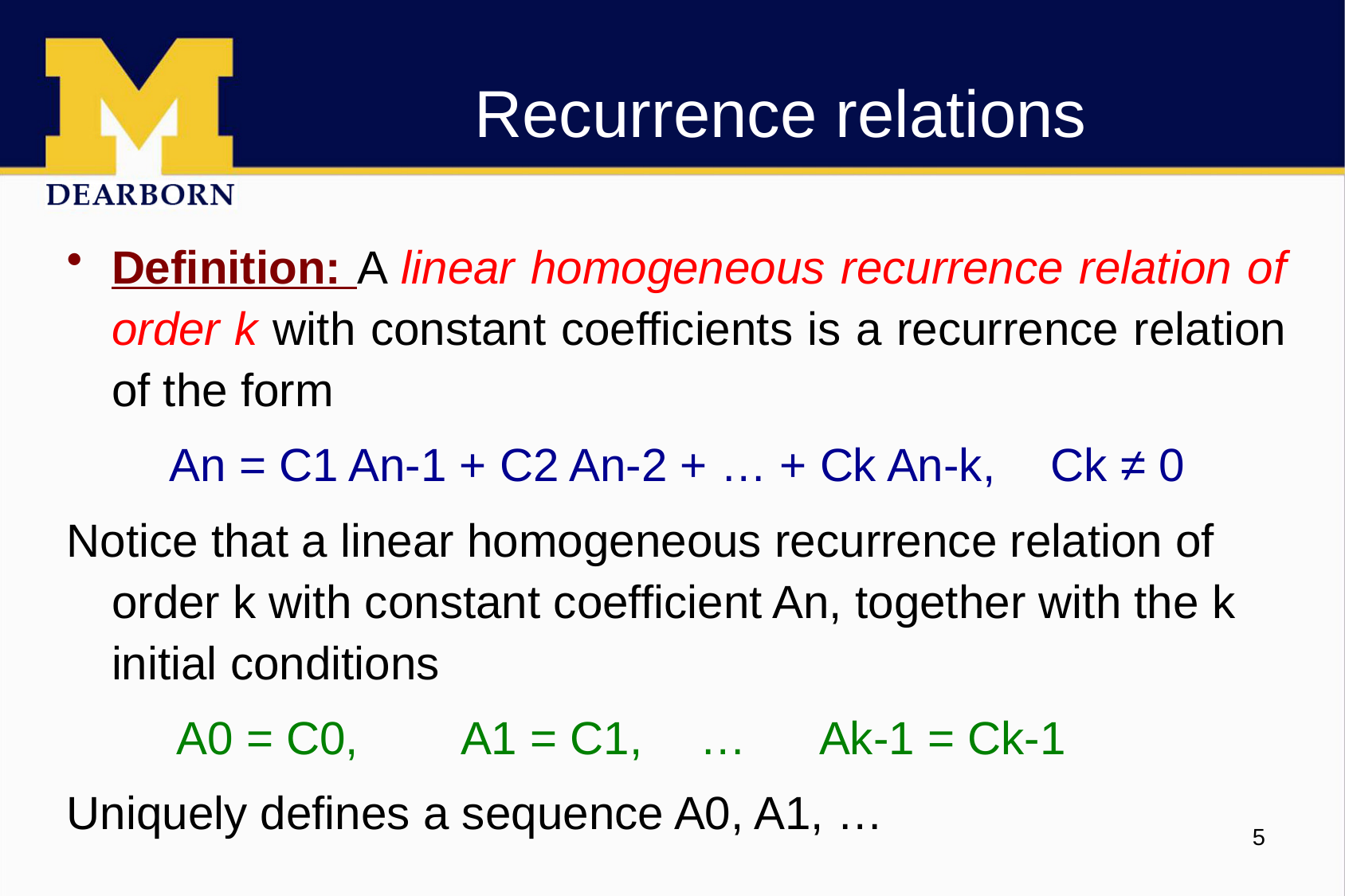

# Recurrence relations
Definition: A linear homogeneous recurrence relation of order k with constant coefficients is a recurrence relation of the form
An = C1 An-1 + C2 An-2 + … + Ck An-k, 	Ck ≠ 0
Notice that a linear homogeneous recurrence relation of order k with constant coefficient An, together with the k initial conditions
A0 = C0,	A1 = C1,	…	Ak-1 = Ck-1
Uniquely defines a sequence A0, A1, …

5